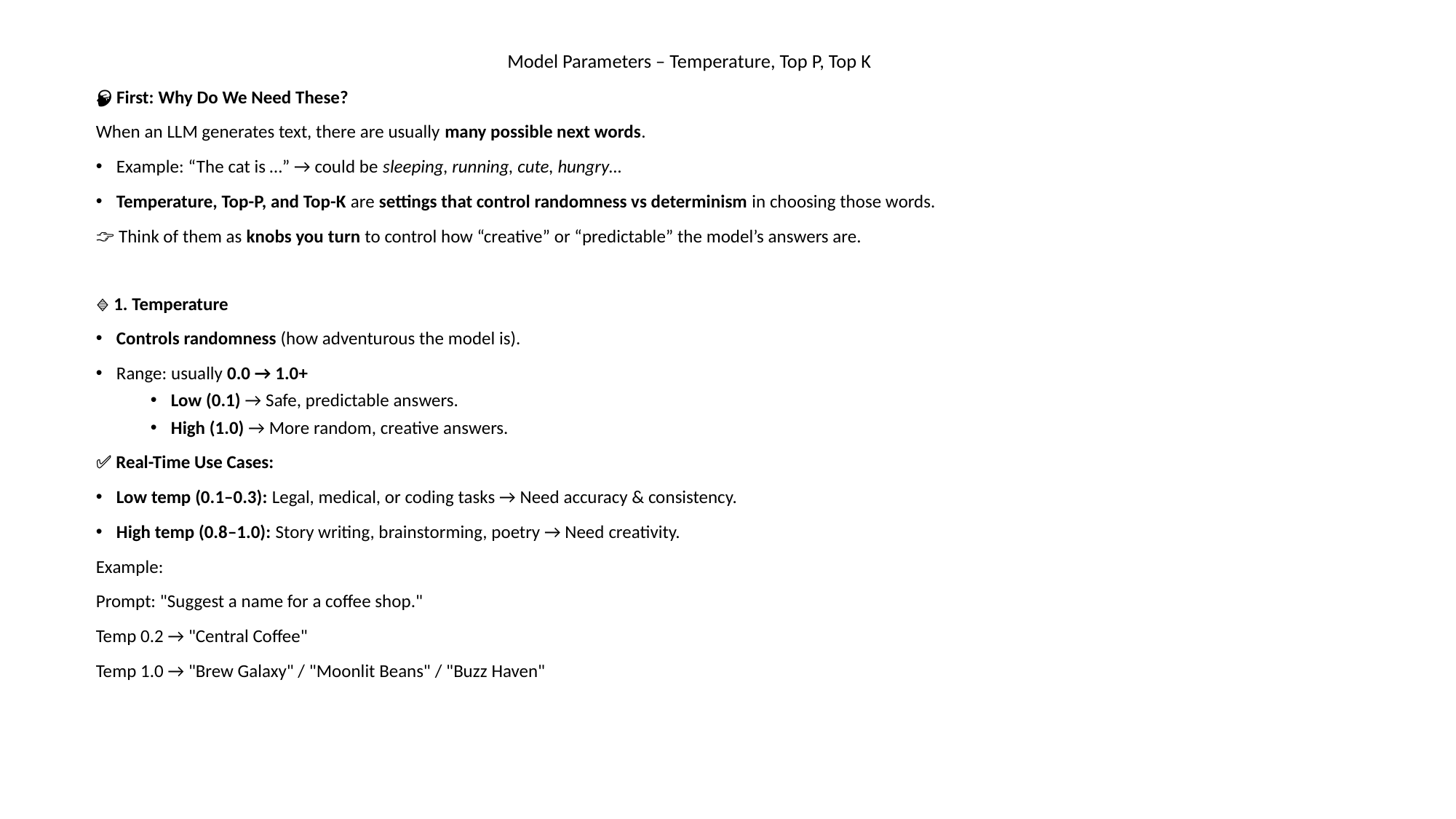

# Model Parameters – Temperature, Top P, Top K
🧠 First: Why Do We Need These?
When an LLM generates text, there are usually many possible next words.
Example: “The cat is …” → could be sleeping, running, cute, hungry…
Temperature, Top-P, and Top-K are settings that control randomness vs determinism in choosing those words.
👉 Think of them as knobs you turn to control how “creative” or “predictable” the model’s answers are.

🔹 1. Temperature
Controls randomness (how adventurous the model is).
Range: usually 0.0 → 1.0+
Low (0.1) → Safe, predictable answers.
High (1.0) → More random, creative answers.
✅ Real-Time Use Cases:
Low temp (0.1–0.3): Legal, medical, or coding tasks → Need accuracy & consistency.
High temp (0.8–1.0): Story writing, brainstorming, poetry → Need creativity.
Example:
Prompt: "Suggest a name for a coffee shop."
Temp 0.2 → "Central Coffee"
Temp 1.0 → "Brew Galaxy" / "Moonlit Beans" / "Buzz Haven"